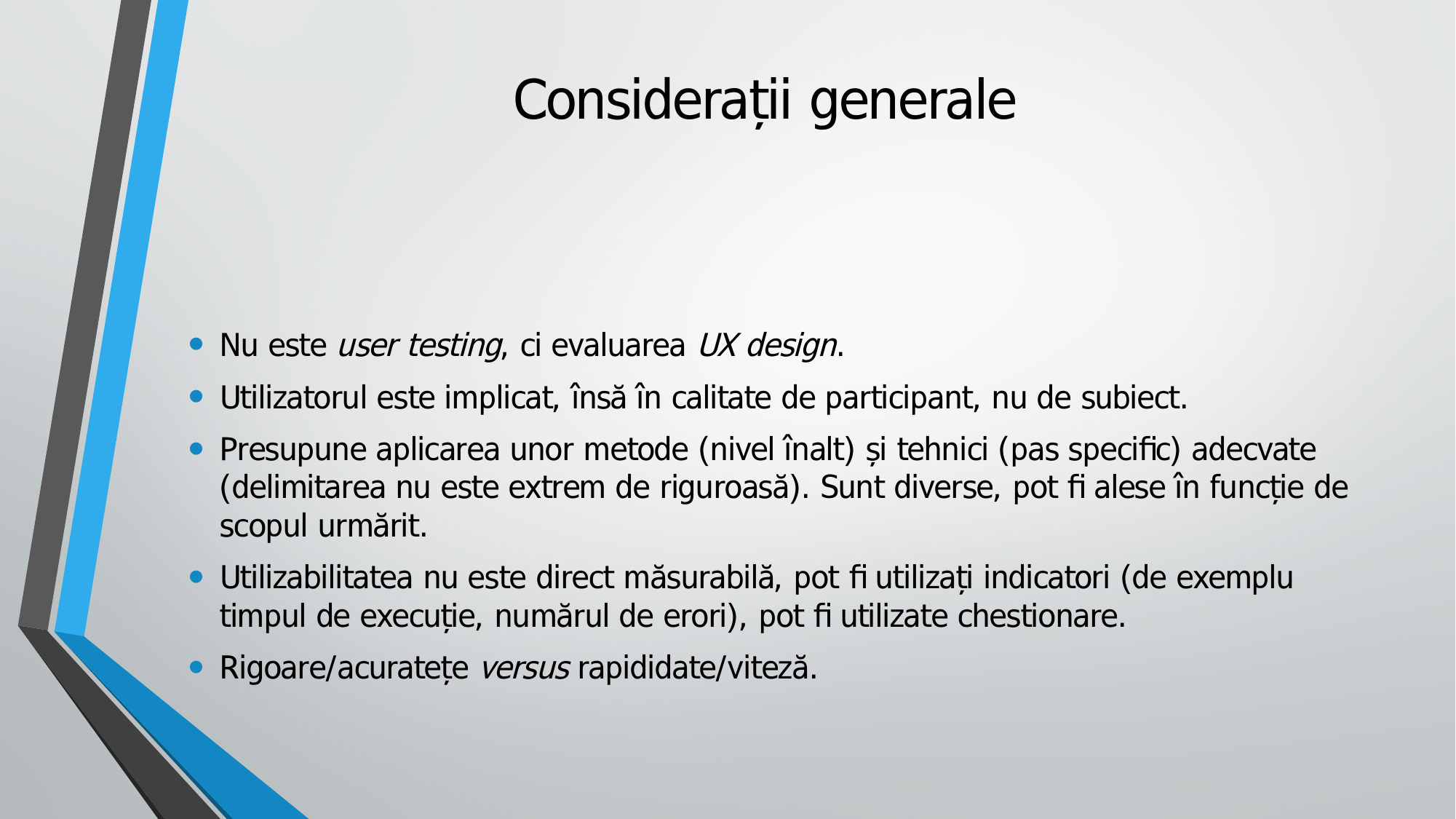

# Considerații generale
Nu este user testing, ci evaluarea UX design.
Utilizatorul este implicat, însă în calitate de participant, nu de subiect.
Presupune aplicarea unor metode (nivel înalt) și tehnici (pas specific) adecvate (delimitarea nu este extrem de riguroasă). Sunt diverse, pot fi alese în funcție de scopul urmărit.
Utilizabilitatea nu este direct măsurabilă, pot fi utilizați indicatori (de exemplu timpul de execuție, numărul de erori), pot fi utilizate chestionare.
Rigoare/acuratețe versus rapididate/viteză.